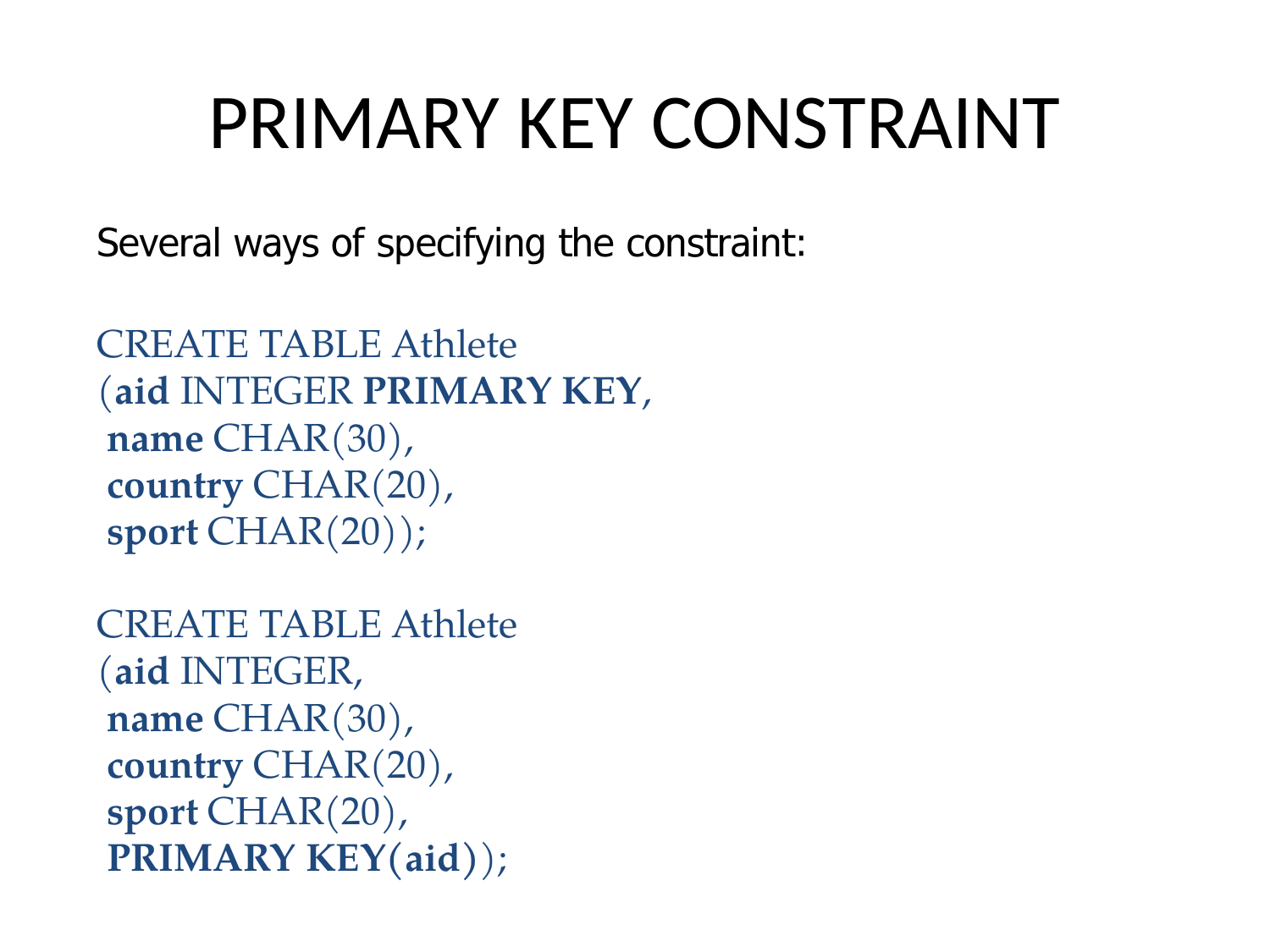

# PRIMARY KEY CONSTRAINT
Several ways of specifying the constraint:

CREATE TABLE Athlete
(aid INTEGER PRIMARY KEY,
 name CHAR(30),
 country CHAR(20),
 sport CHAR(20));

CREATE TABLE Athlete
(aid INTEGER,
 name CHAR(30),
 country CHAR(20),
 sport CHAR(20),
 PRIMARY KEY(aid));